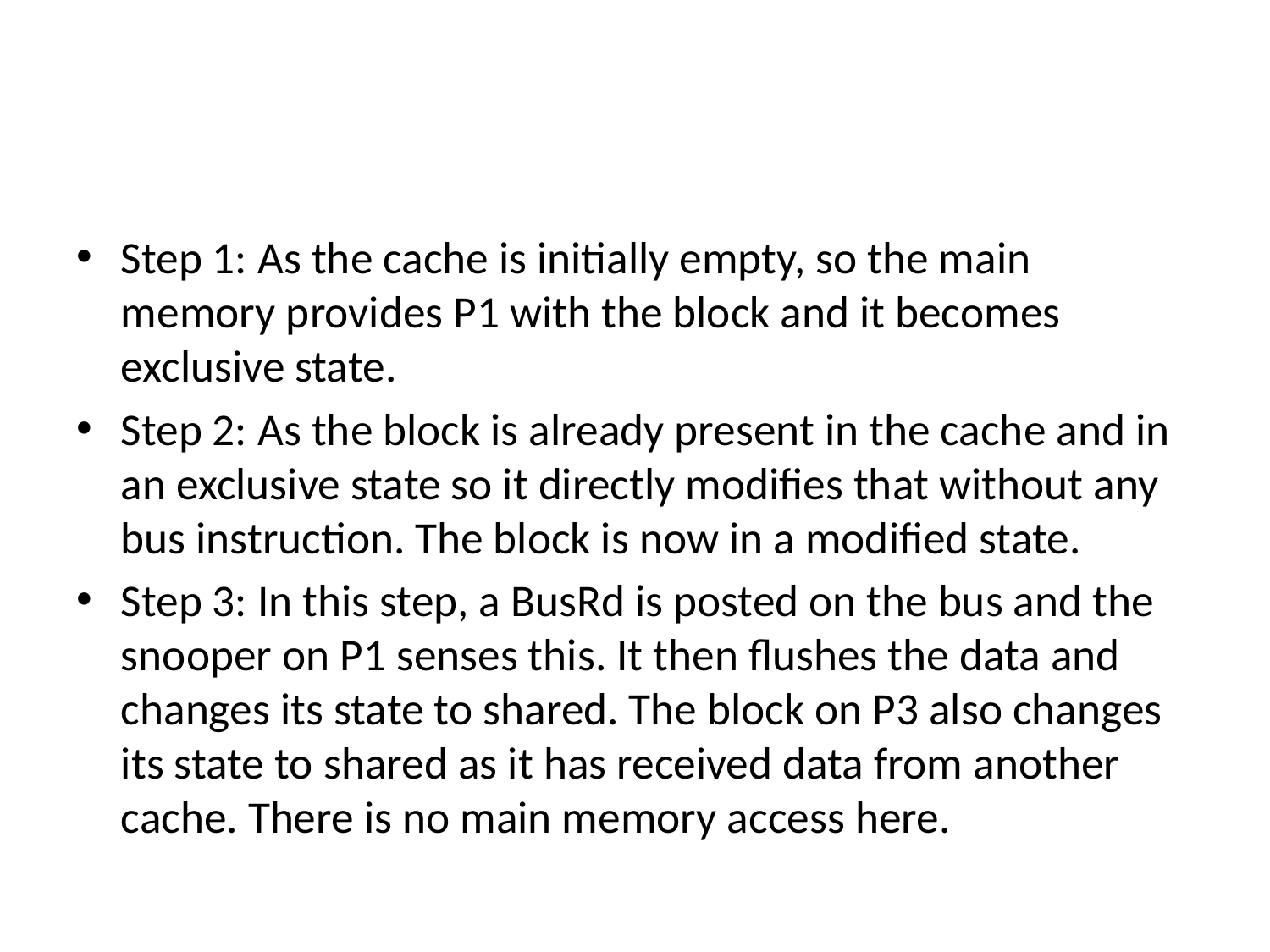

#
Step 1: As the cache is initially empty, so the main memory provides P1 with the block and it becomes exclusive state.
Step 2: As the block is already present in the cache and in an exclusive state so it directly modifies that without any bus instruction. The block is now in a modified state.
Step 3: In this step, a BusRd is posted on the bus and the snooper on P1 senses this. It then flushes the data and changes its state to shared. The block on P3 also changes its state to shared as it has received data from another cache. There is no main memory access here.